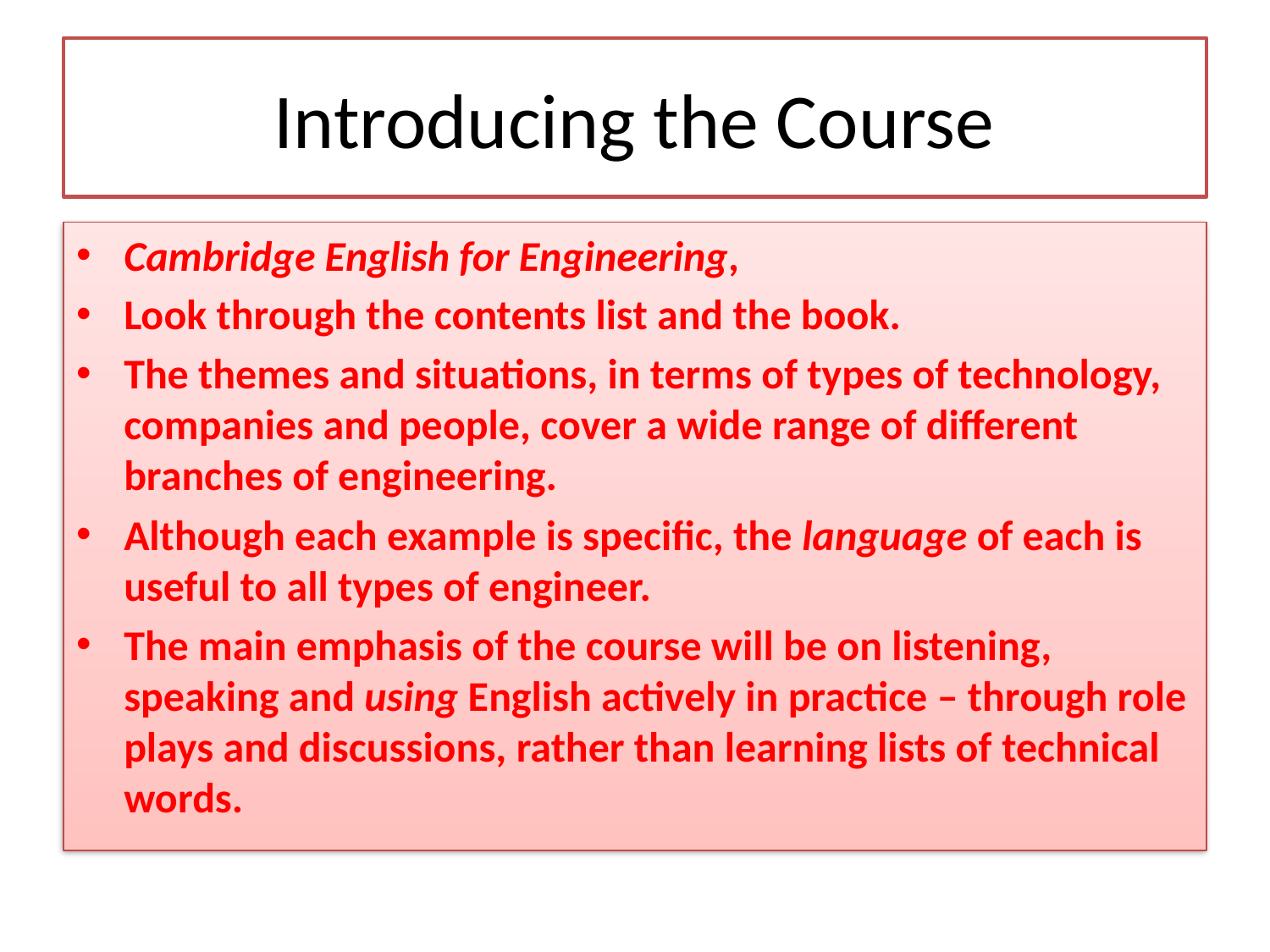

# Introducing the Course
Cambridge English for Engineering,
Look through the contents list and the book.
The themes and situations, in terms of types of technology, companies and people, cover a wide range of different branches of engineering.
Although each example is specific, the language of each is useful to all types of engineer.
The main emphasis of the course will be on listening, speaking and using English actively in practice – through role plays and discussions, rather than learning lists of technical words.